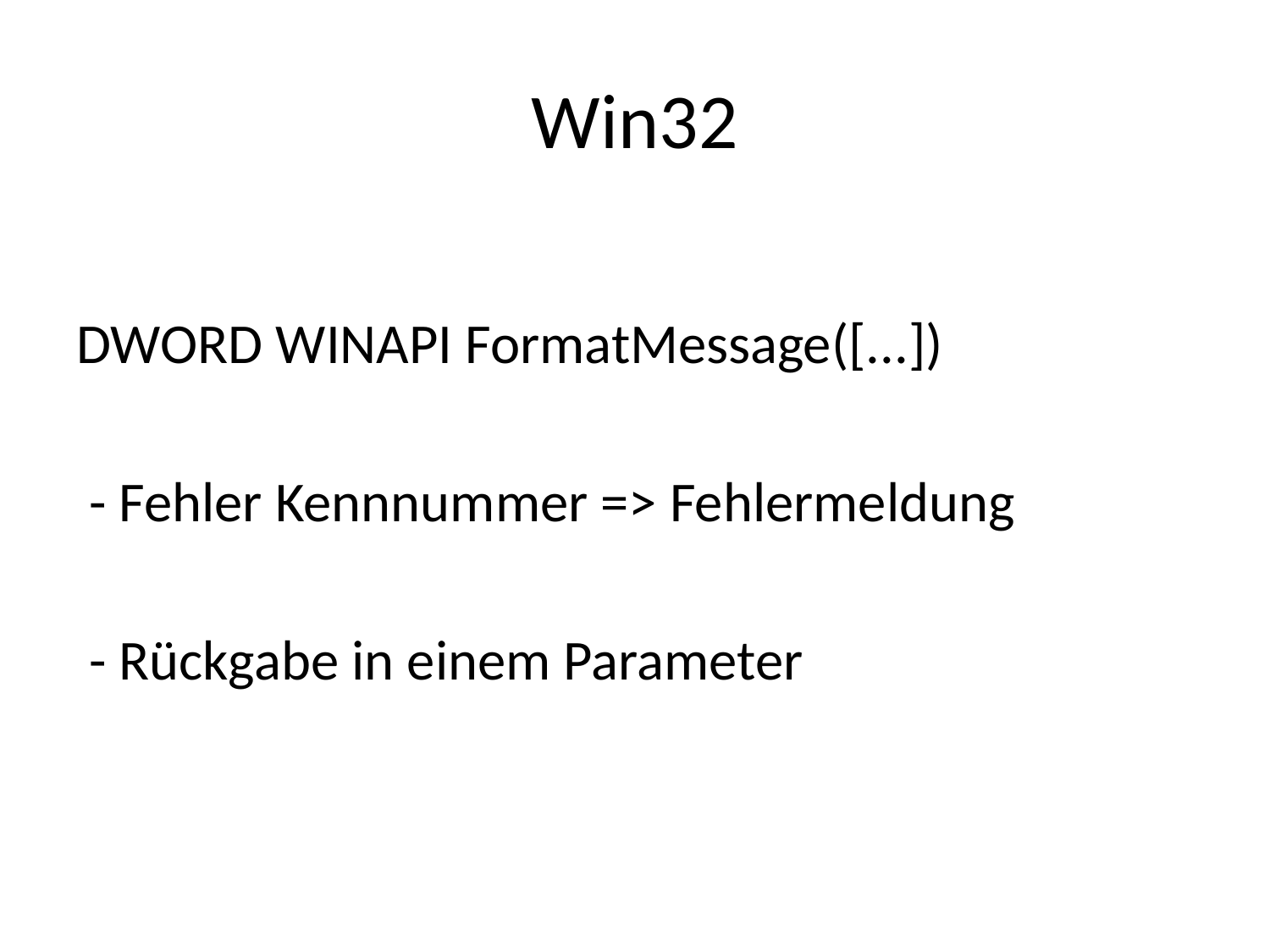

# Win32

DWORD WINAPI FormatMessage([...])

 - Fehler Kennnummer => Fehlermeldung

 - Rückgabe in einem Parameter